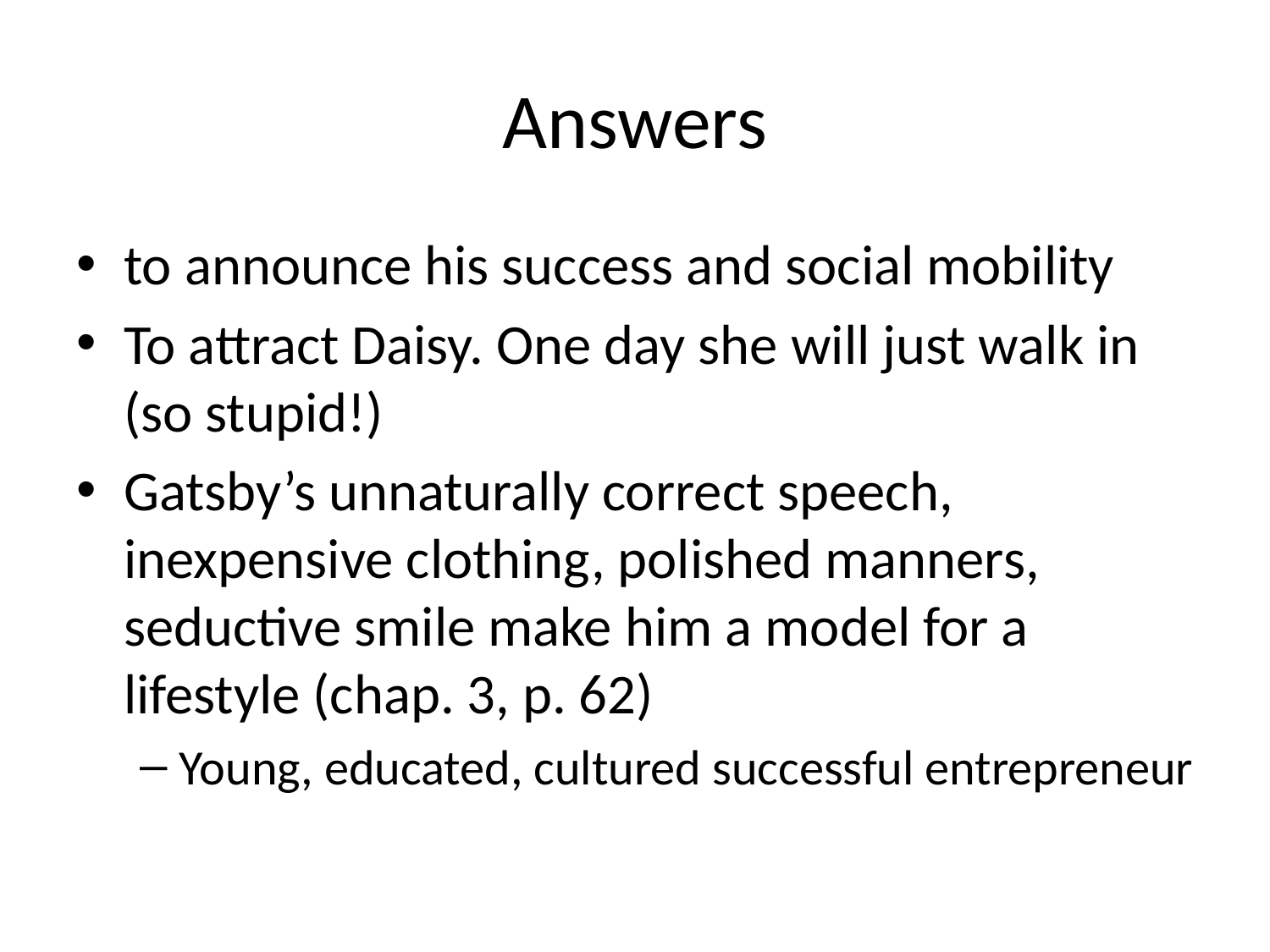

# Answers
to announce his success and social mobility
To attract Daisy. One day she will just walk in (so stupid!)
Gatsby’s unnaturally correct speech, inexpensive clothing, polished manners, seductive smile make him a model for a lifestyle (chap. 3, p. 62)
Young, educated, cultured successful entrepreneur